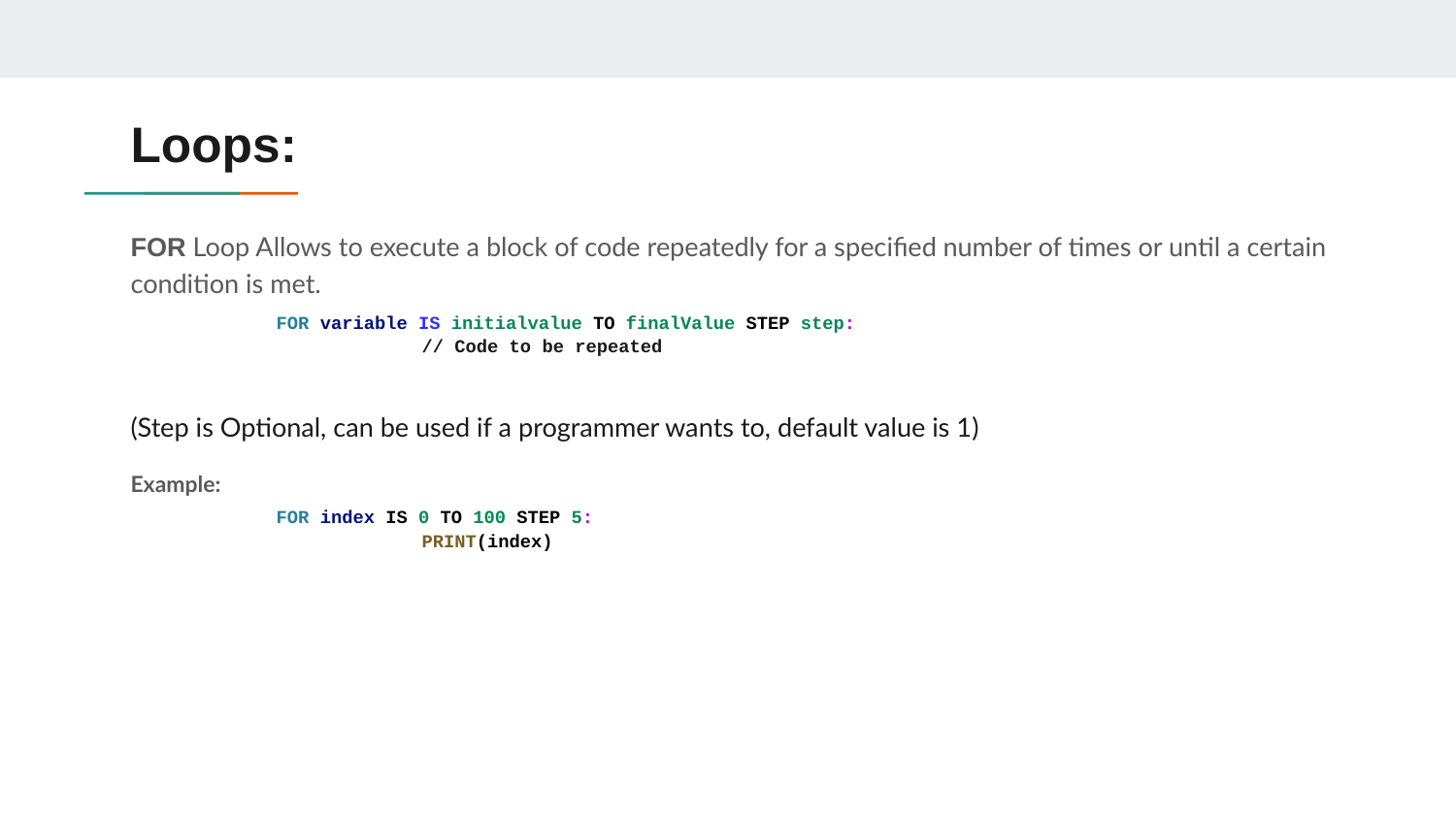

# Loops:
FOR Loop Allows to execute a block of code repeatedly for a specified number of times or until a certain condition is met.
	FOR variable IS initialvalue TO finalValue STEP step:
		// Code to be repeated
(Step is Optional, can be used if a programmer wants to, default value is 1)
Example:
	FOR index IS 0 TO 100 STEP 5:
		PRINT(index)